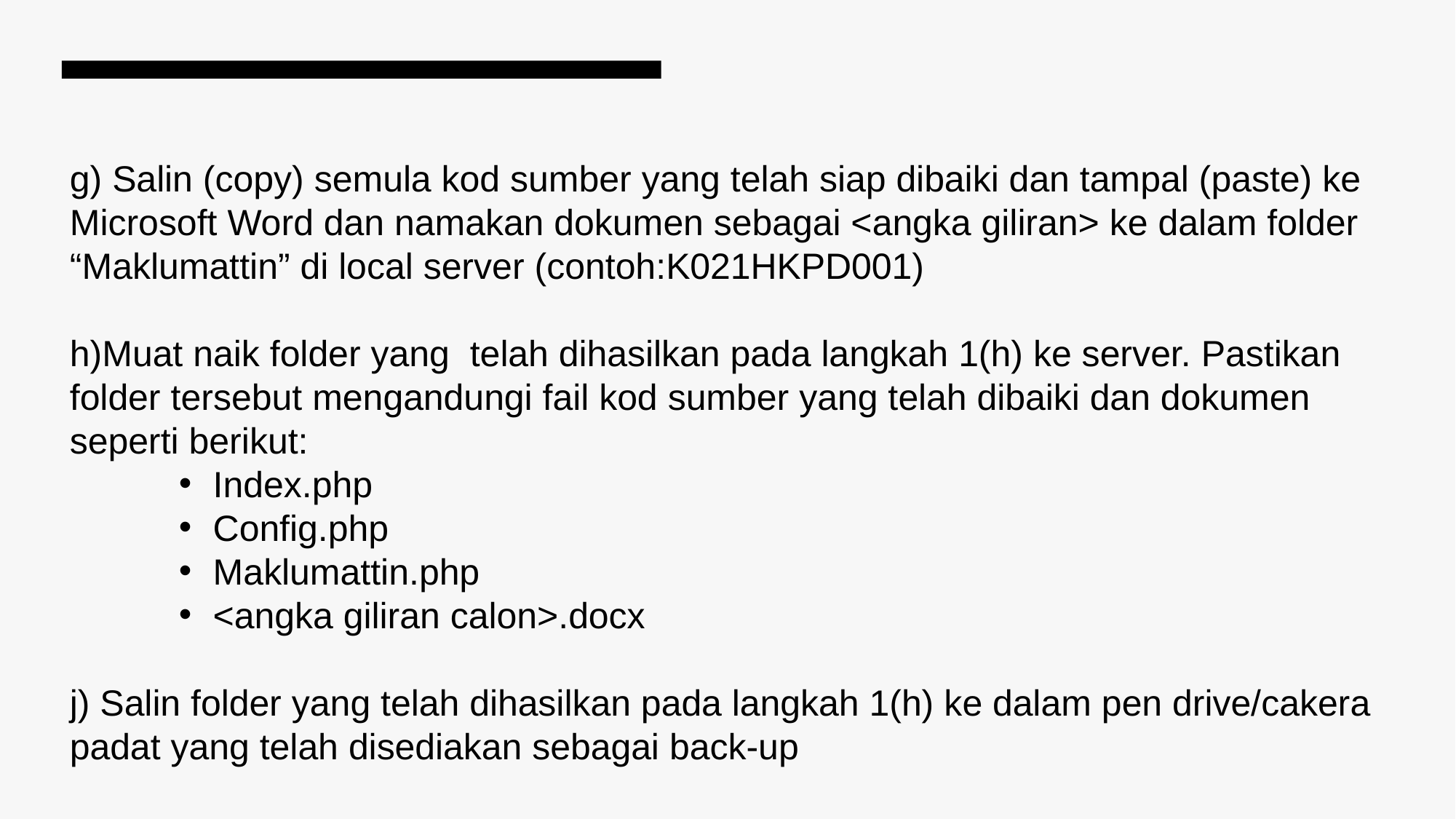

g) Salin (copy) semula kod sumber yang telah siap dibaiki dan tampal (paste) ke Microsoft Word dan namakan dokumen sebagai <angka giliran> ke dalam folder “Maklumattin” di local server (contoh:K021HKPD001)

h)Muat naik folder yang  telah dihasilkan pada langkah 1(h) ke server. Pastikan folder tersebut mengandungi fail kod sumber yang telah dibaiki dan dokumen seperti berikut:
Index.php
Config.php
Maklumattin.php
<angka giliran calon>.docx

j) Salin folder yang telah dihasilkan pada langkah 1(h) ke dalam pen drive/cakera padat yang telah disediakan sebagai back-up